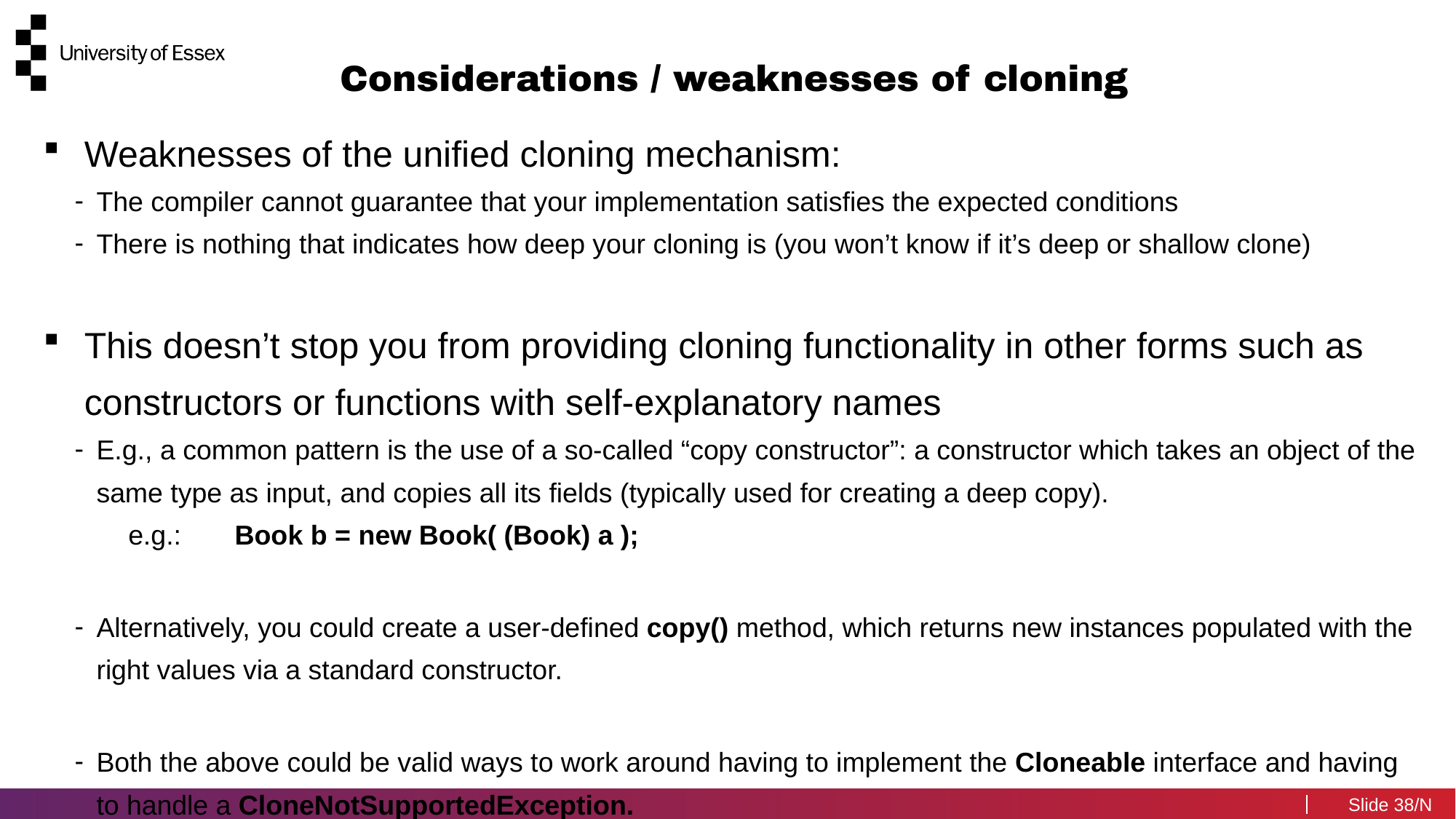

Considerations / weaknesses of cloning
Weaknesses of the unified cloning mechanism:
The compiler cannot guarantee that your implementation satisfies the expected conditions
There is nothing that indicates how deep your cloning is (you won’t know if it’s deep or shallow clone)

This doesn’t stop you from providing cloning functionality in other forms such as constructors or functions with self-explanatory names
E.g., a common pattern is the use of a so-called “copy constructor”: a constructor which takes an object of the same type as input, and copies all its fields (typically used for creating a deep copy).
       e.g.:       Book b = new Book( (Book) a );

Alternatively, you could create a user-defined copy() method, which returns new instances populated with the right values via a standard constructor.

Both the above could be valid ways to work around having to implement the Cloneable interface and having to handle a CloneNotSupportedException.

38/N